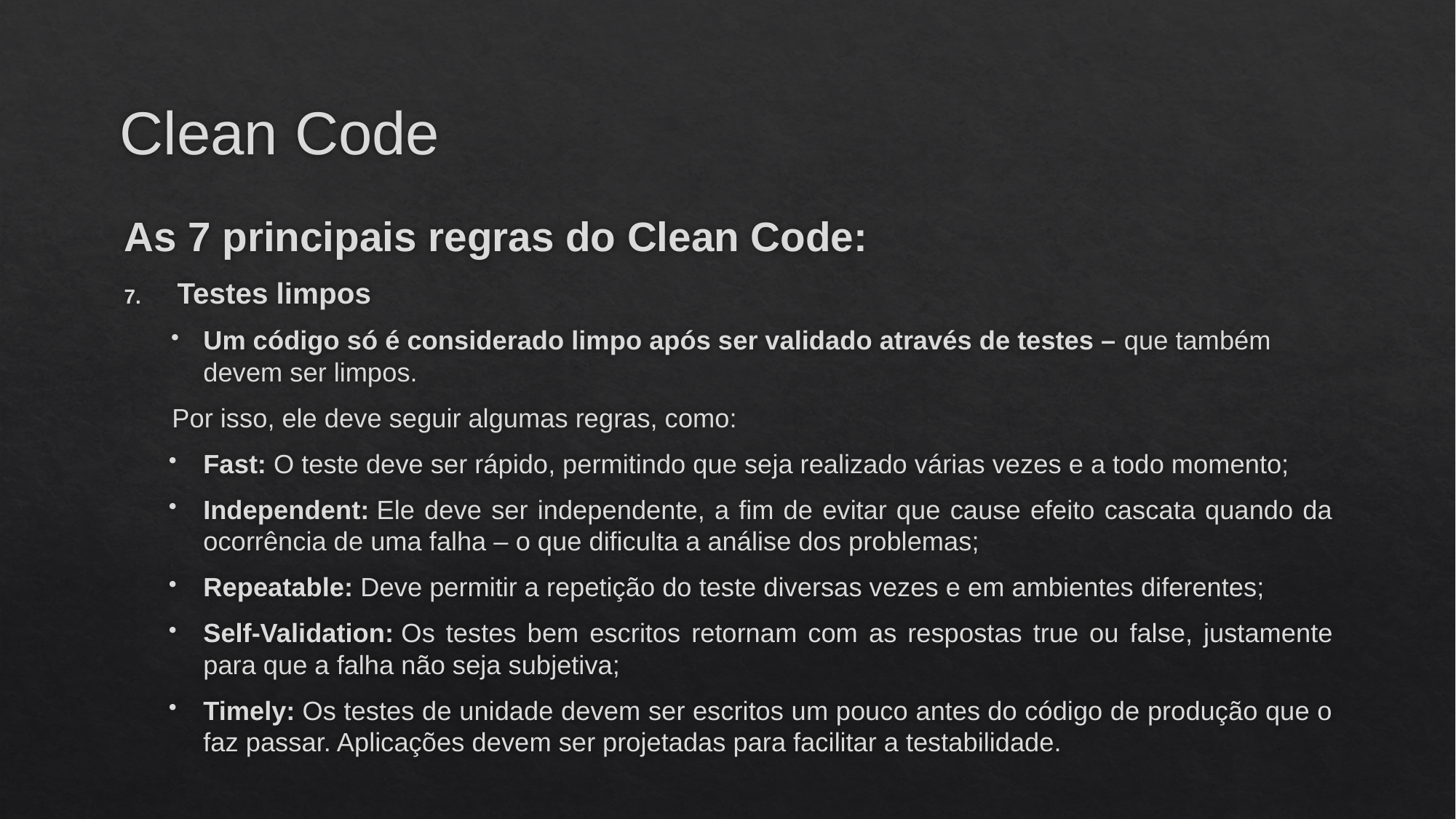

# Clean Code
As 7 principais regras do Clean Code:
Testes limpos
Um código só é considerado limpo após ser validado através de testes – que também devem ser limpos.
Por isso, ele deve seguir algumas regras, como:
Fast: O teste deve ser rápido, permitindo que seja realizado várias vezes e a todo momento;
Independent: Ele deve ser independente, a fim de evitar que cause efeito cascata quando da ocorrência de uma falha – o que dificulta a análise dos problemas;
Repeatable: Deve permitir a repetição do teste diversas vezes e em ambientes diferentes;
Self-Validation: Os testes bem escritos retornam com as respostas true ou false, justamente para que a falha não seja subjetiva;
Timely: Os testes de unidade devem ser escritos um pouco antes do código de produção que o faz passar. Aplicações devem ser projetadas para facilitar a testabilidade.